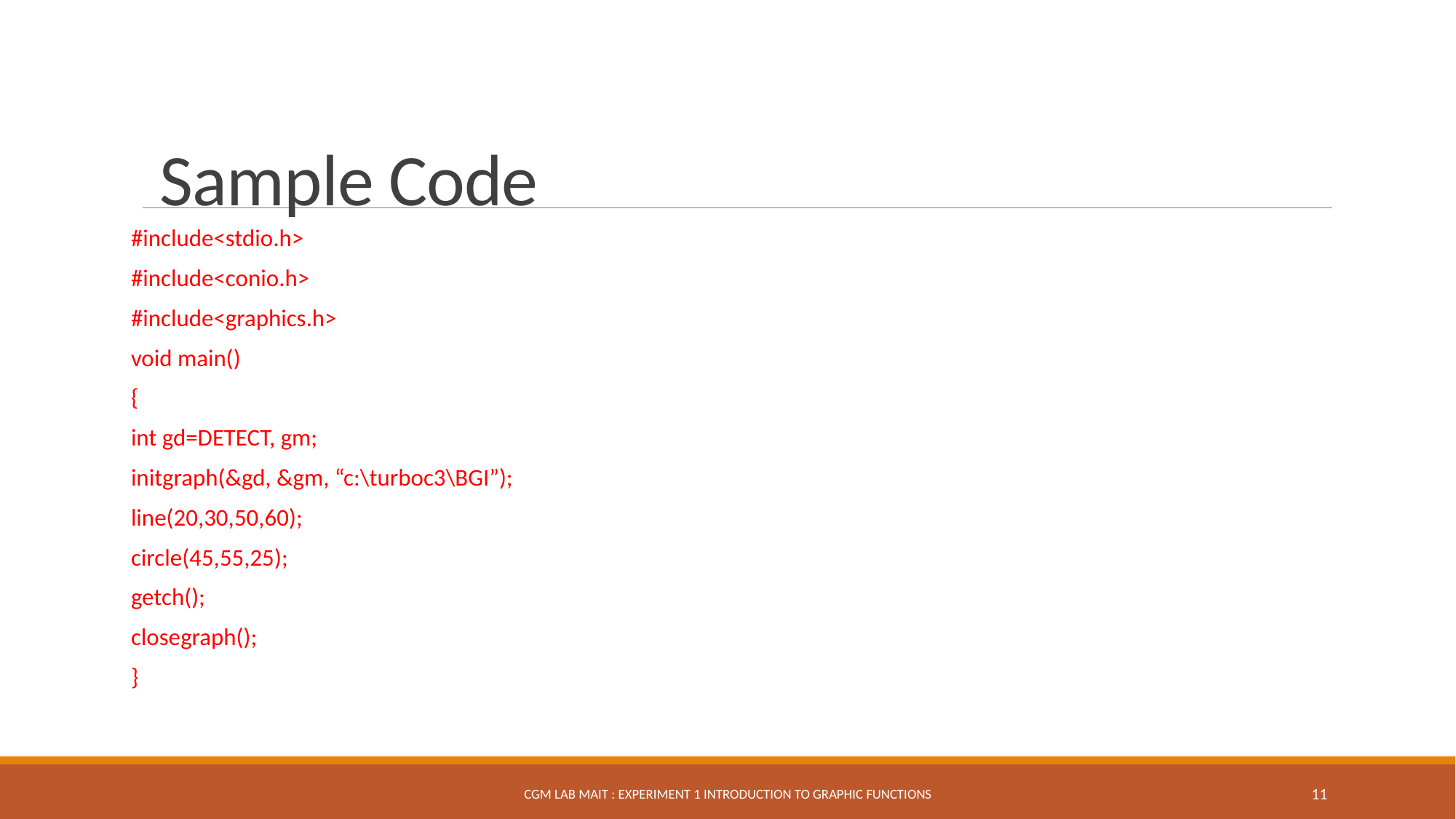

# SAMPLE CODE
Sample Code
#include<stdio.h>
#include<conio.h>
#include<graphics.h>
void main()
{
int gd=DETECT, gm;
initgraph(&gd, &gm, “c:\turboc3\BGI”);
line(20,30,50,60);
circle(45,55,25);
getch();
closegraph();
}

CGM Lab MAIT : Experiment 1 Introduction to Graphic Functions
11